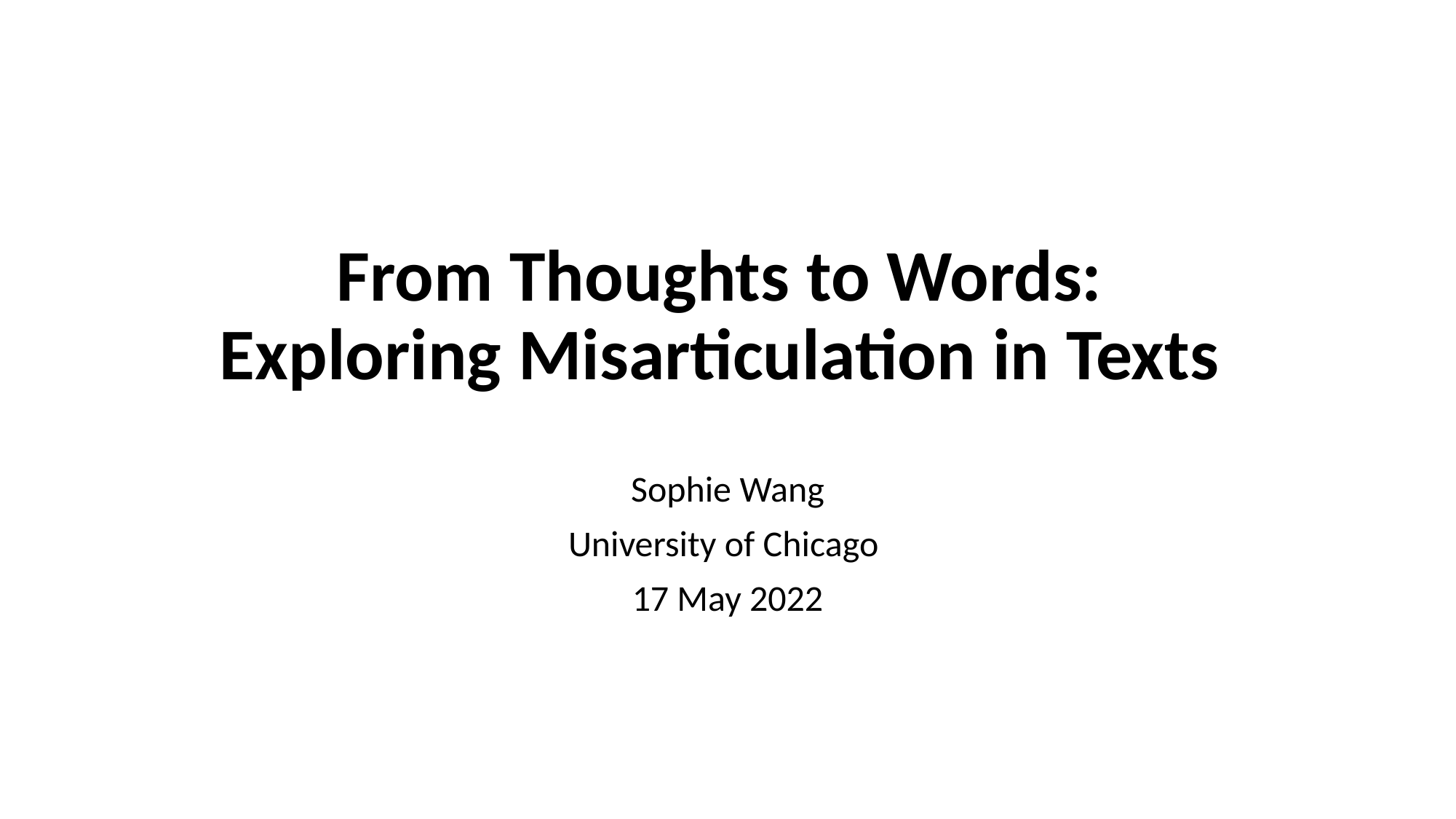

# From Thoughts to Words: Exploring Misarticulation in Texts
Sophie Wang
University of Chicago
17 May 2022